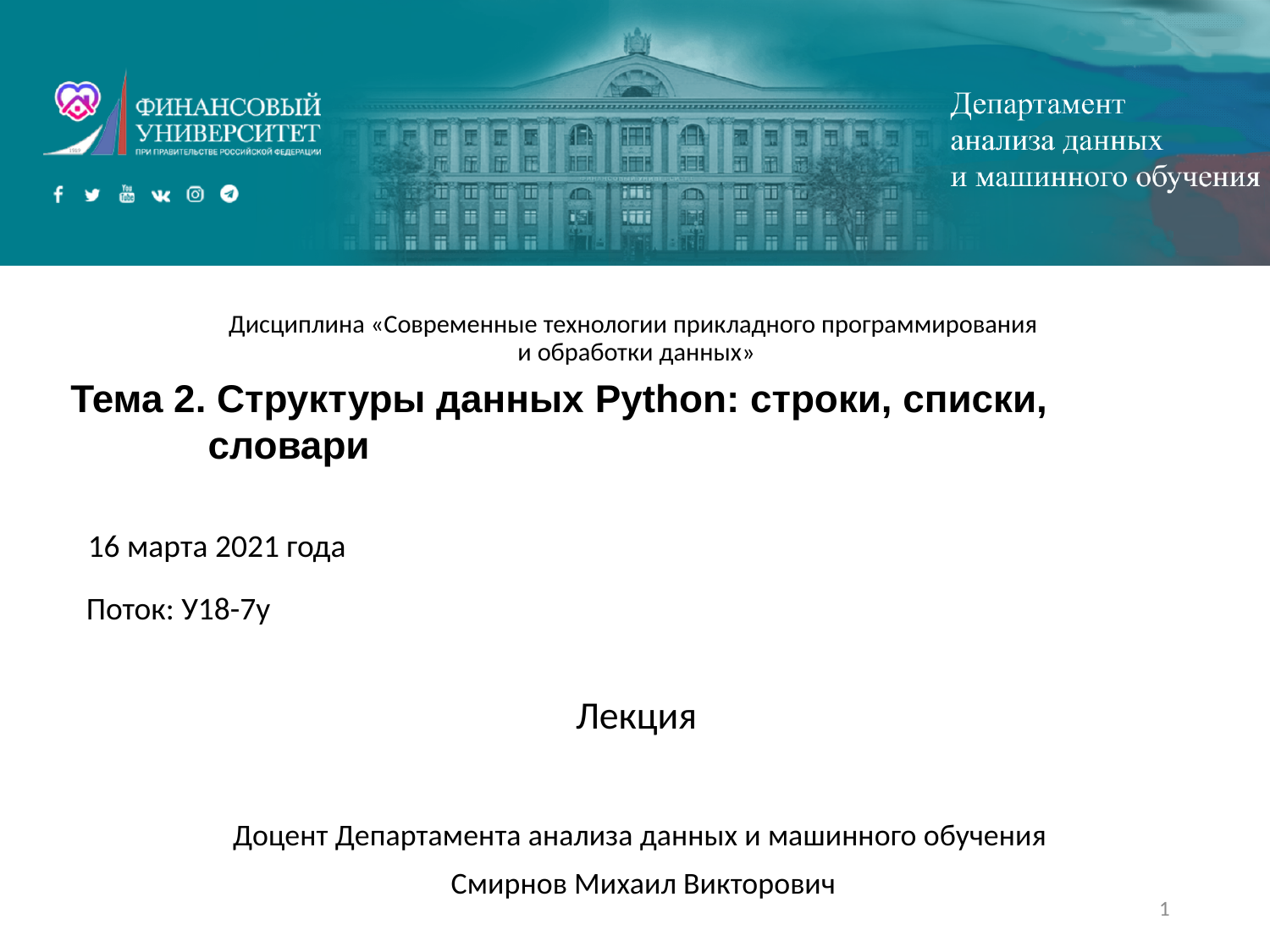

Дисциплина «Современные технологии прикладного программирования
и обработки данных»
# Тема 2. Структуры данных Python: строки, списки, словари
16 марта 2021 года
Поток: У18-7у
Лекция
Доцент Департамента анализа данных и машинного обучения
Смирнов Михаил Викторович
1